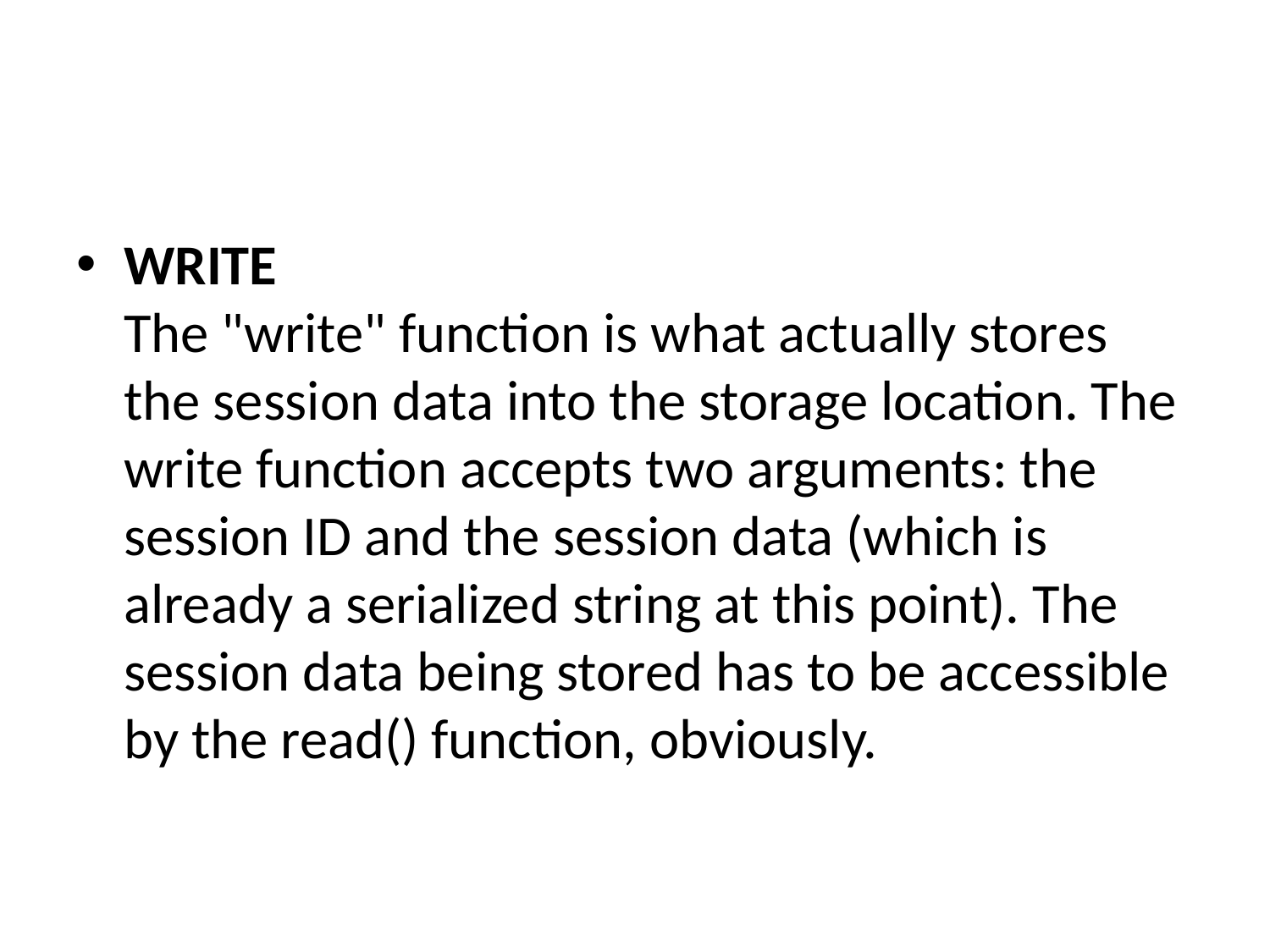

#
WRITE
The "write" function is what actually stores the session data into the storage location. The write function accepts two arguments: the session ID and the session data (which is already a serialized string at this point). The session data being stored has to be accessible by the read() function, obviously.